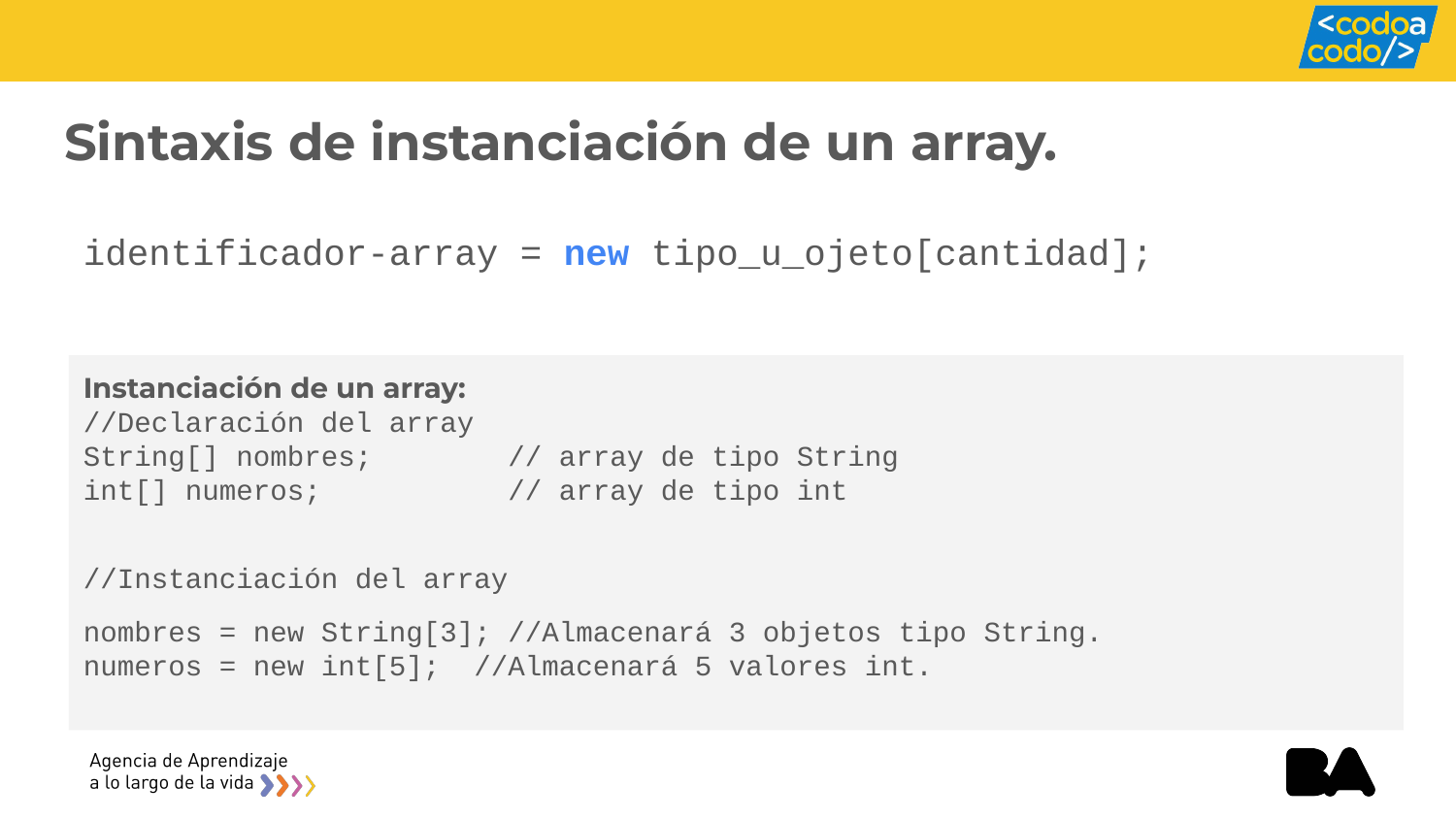

# Sintaxis de instanciación de un array.
identificador-array = new tipo_u_ojeto[cantidad];
Instanciación de un array:
//Declaración del array
String[] nombres;        // array de tipo String
int[] numeros;           // array de tipo int

//Instanciación del array
nombres = new String[3]; //Almacenará 3 objetos tipo String.
numeros = new int[5];  //Almacenará 5 valores int.